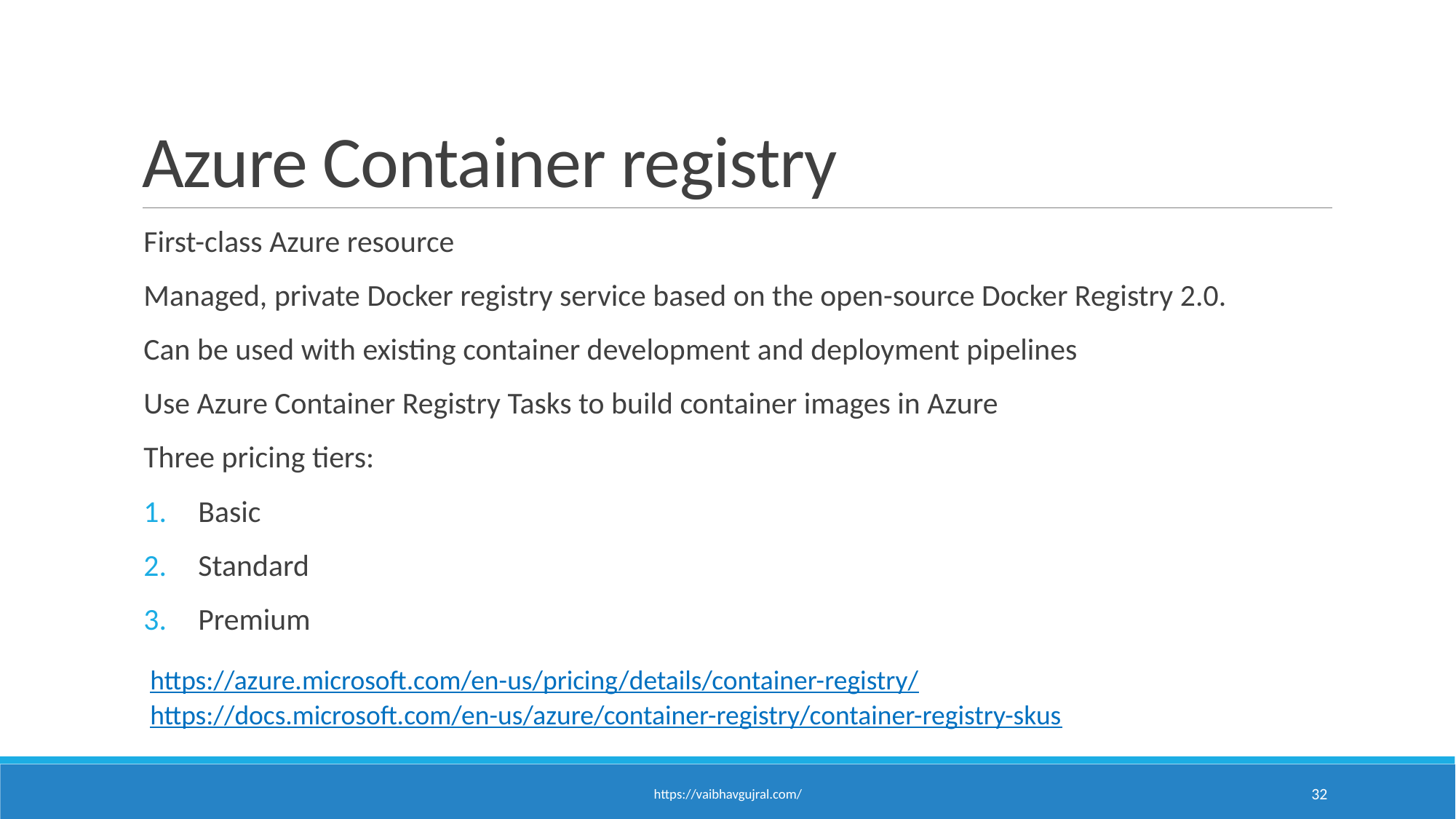

# Azure Container registry
First-class Azure resource
Managed, private Docker registry service based on the open-source Docker Registry 2.0.
Can be used with existing container development and deployment pipelines
Use Azure Container Registry Tasks to build container images in Azure
Three pricing tiers:
Basic
Standard
Premium

https://azure.microsoft.com/en-us/pricing/details/container-registry/
https://docs.microsoft.com/en-us/azure/container-registry/container-registry-skus
https://vaibhavgujral.com/
32